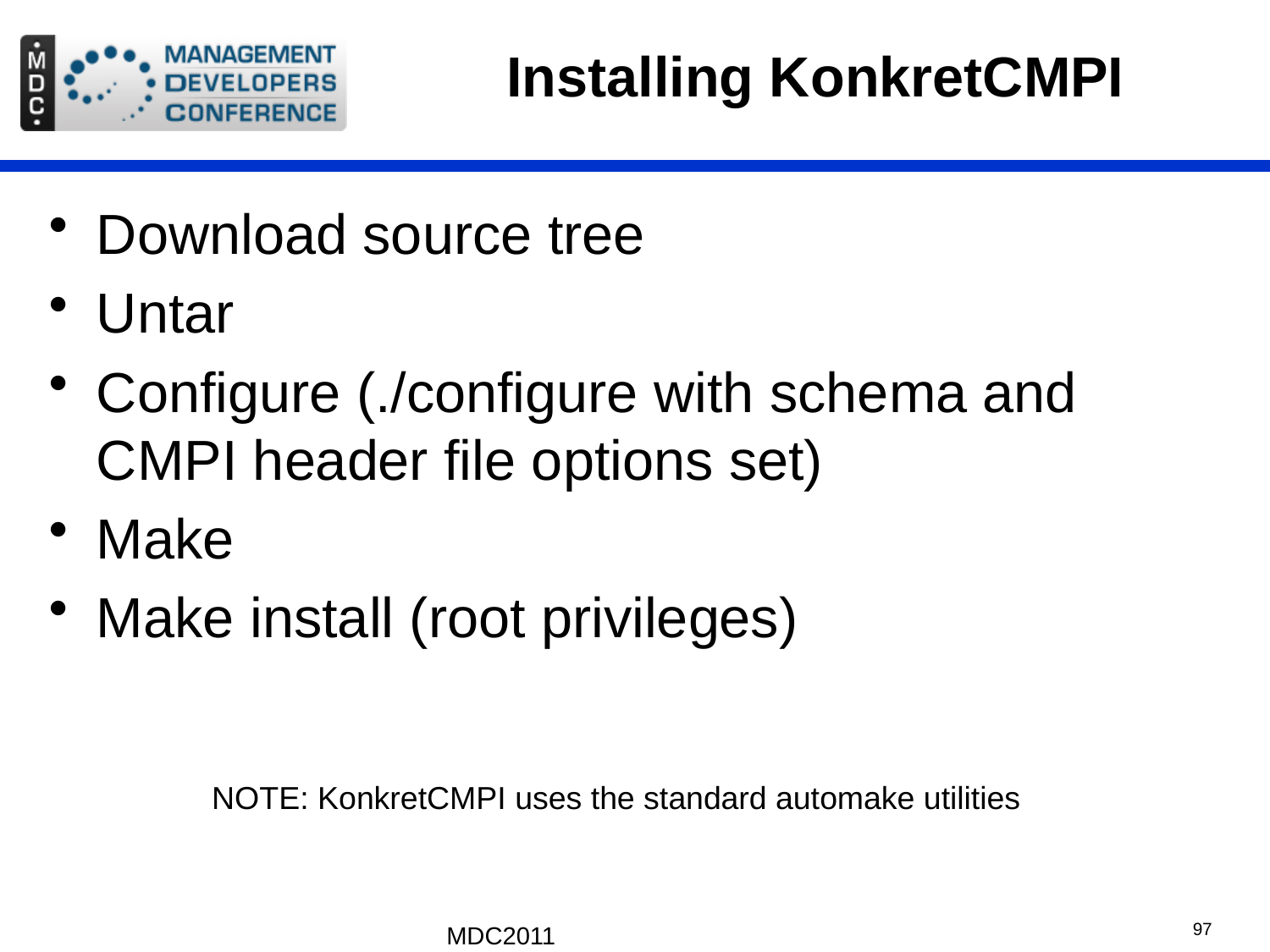

# Installing KonkretCMPI
Download source tree
Untar
Configure (./configure with schema and CMPI header file options set)
Make
Make install (root privileges)
NOTE: KonkretCMPI uses the standard automake utilities
MDC2011
97